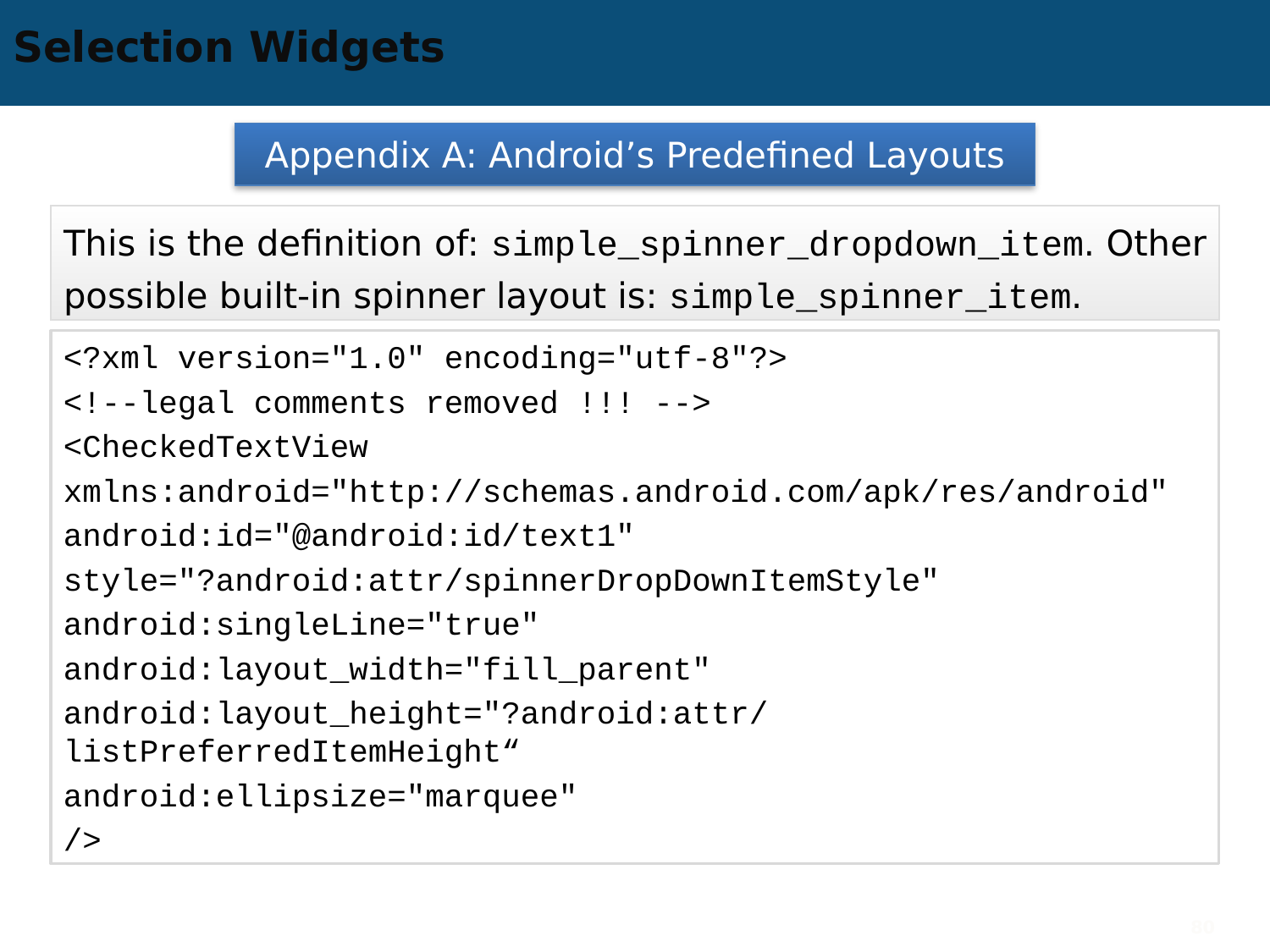

# Selection Widgets
Appendix A: Android’s Predefined Layouts
This is the definition of: simple_spinner_dropdown_item. Other possible built-in spinner layout is: simple_spinner_item.
<?xml version="1.0" encoding="utf-8"?>
<!--legal comments removed !!! -->
<CheckedTextView
xmlns:android="http://schemas.android.com/apk/res/android"
android:id="@android:id/text1"
style="?android:attr/spinnerDropDownItemStyle"
android:singleLine="true"
android:layout_width="fill_parent"
android:layout_height="?android:attr/listPreferredItemHeight“
android:ellipsize="marquee"
/>